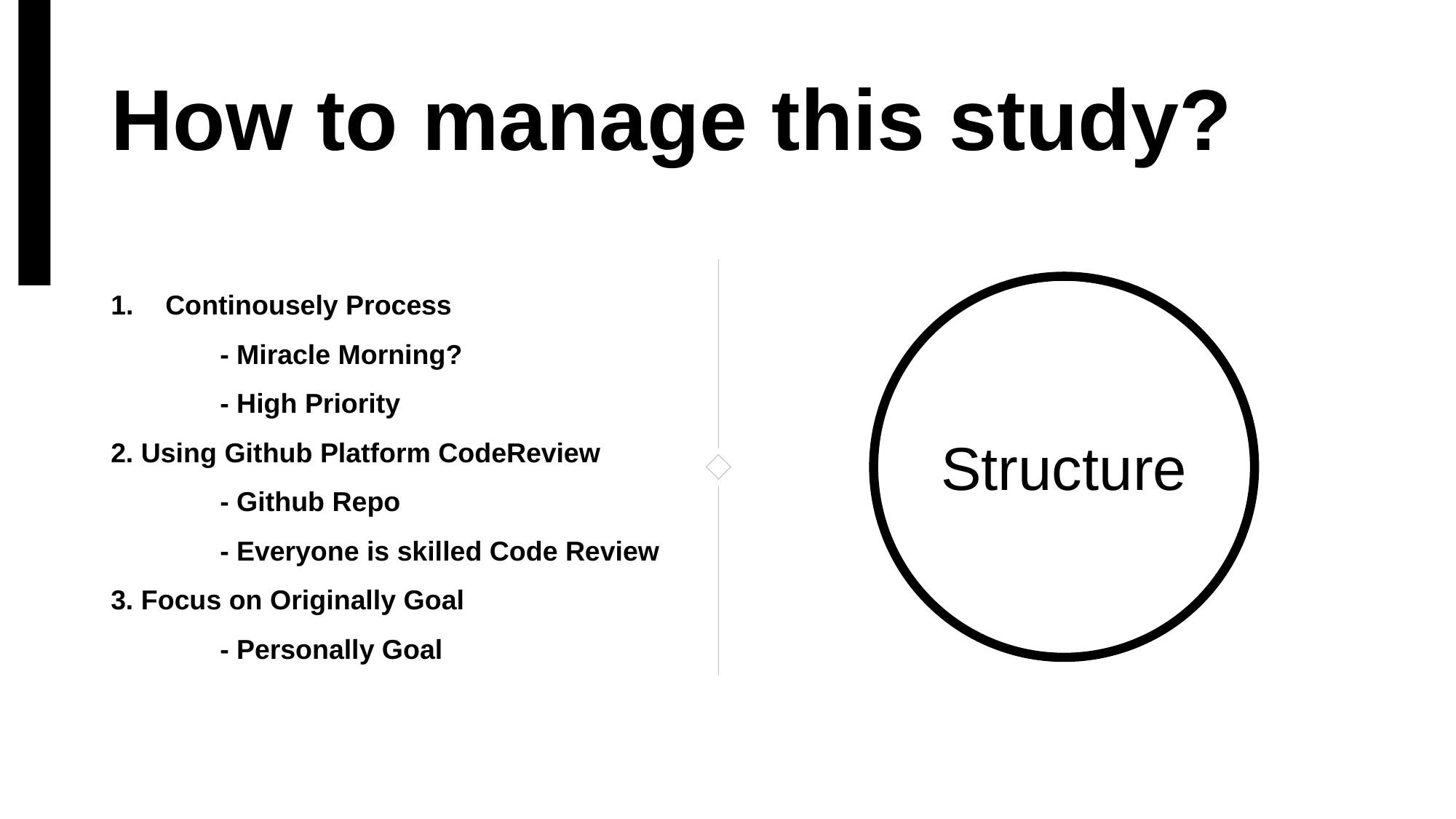

# How to manage this study?
Continousely Process
	- Miracle Morning?
	- High Priority
2. Using Github Platform CodeReview
	- Github Repo
	- Everyone is skilled Code Review
3. Focus on Originally Goal
	- Personally Goal

Structure